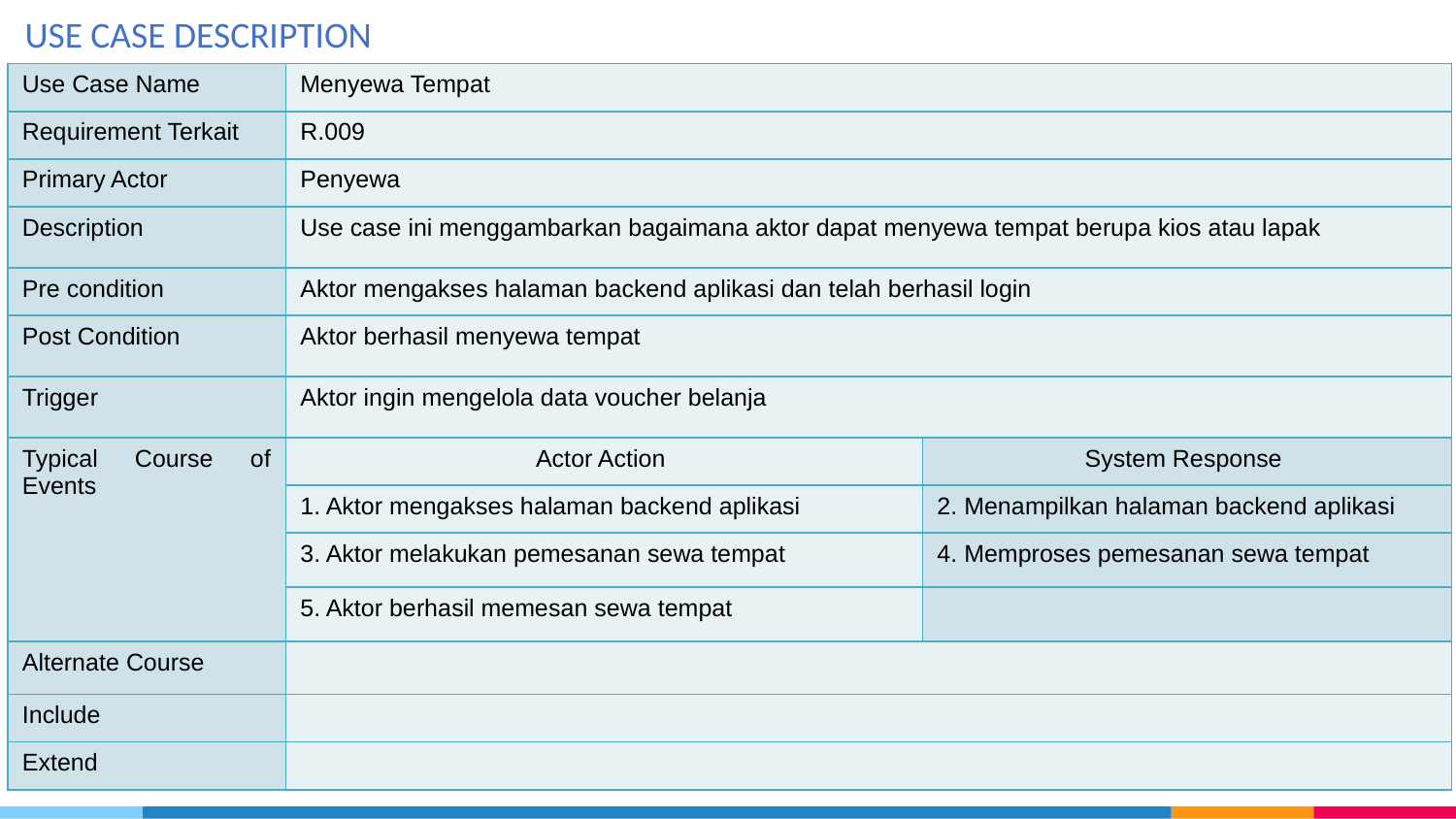

USE CASE DESCRIPTION
| Use Case Name | Menyewa Tempat |  |
| --- | --- | --- |
| Requirement Terkait | R.009 |  |
| Primary Actor | Penyewa |  |
| Description | Use case ini menggambarkan bagaimana aktor dapat menyewa tempat berupa kios atau lapak |  |
| Pre condition | Aktor mengakses halaman backend aplikasi dan telah berhasil login |  |
| Post Condition | Aktor berhasil menyewa tempat |  |
| Trigger | Aktor ingin mengelola data voucher belanja |  |
| Typical Course of Events | Actor Action | System Response |
|  | 1. Aktor mengakses halaman backend aplikasi | 2. Menampilkan halaman backend aplikasi |
|  | 3. Aktor melakukan pemesanan sewa tempat | 4. Memproses pemesanan sewa tempat |
|  | 5. Aktor berhasil memesan sewa tempat |  |
| Alternate Course |  |  |
| Include |  |  |
| Extend |  |  |